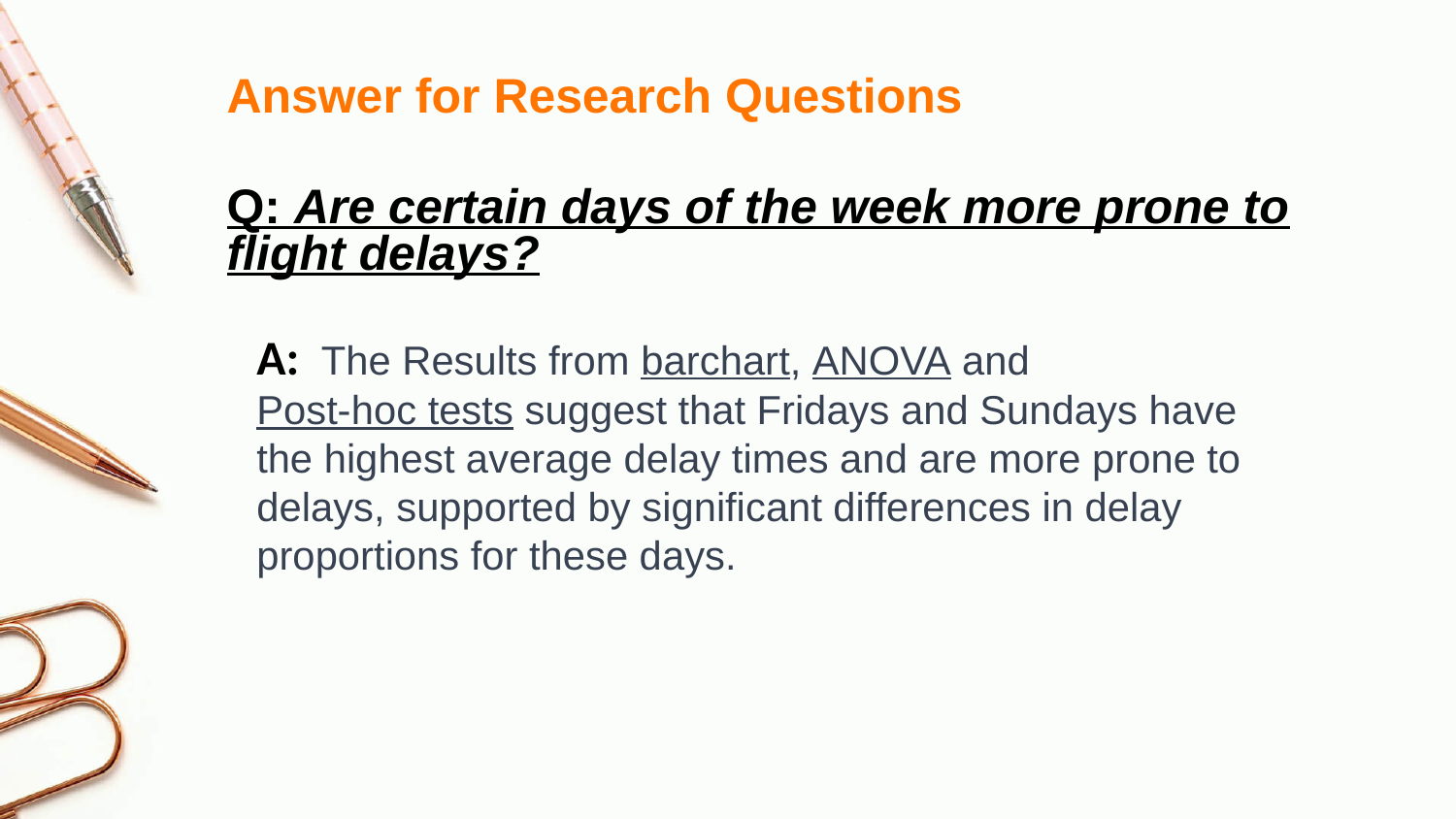

Answer for Research Questions
Q: Are certain days of the week more prone to flight delays?
A:  The Results from barchart, ANOVA and Post-hoc tests suggest that Fridays and Sundays have the highest average delay times and are more prone to delays, supported by significant differences in delay proportions for these days.